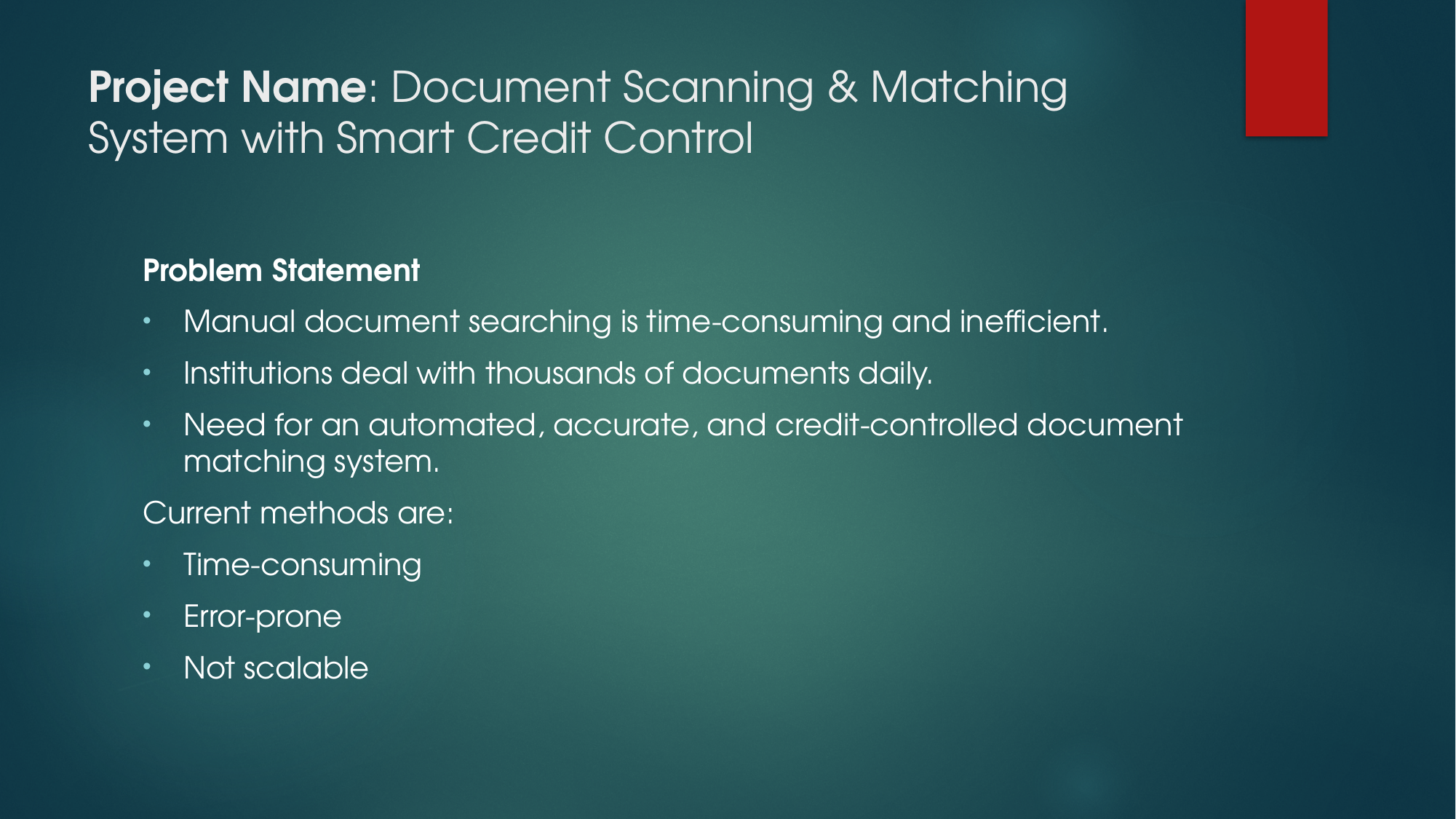

# Project Name: Document Scanning & Matching System with Smart Credit Control
Problem Statement
Manual document searching is time-consuming and inefficient.
Institutions deal with thousands of documents daily.
Need for an automated, accurate, and credit-controlled document matching system.
Current methods are:
Time-consuming
Error-prone
Not scalable